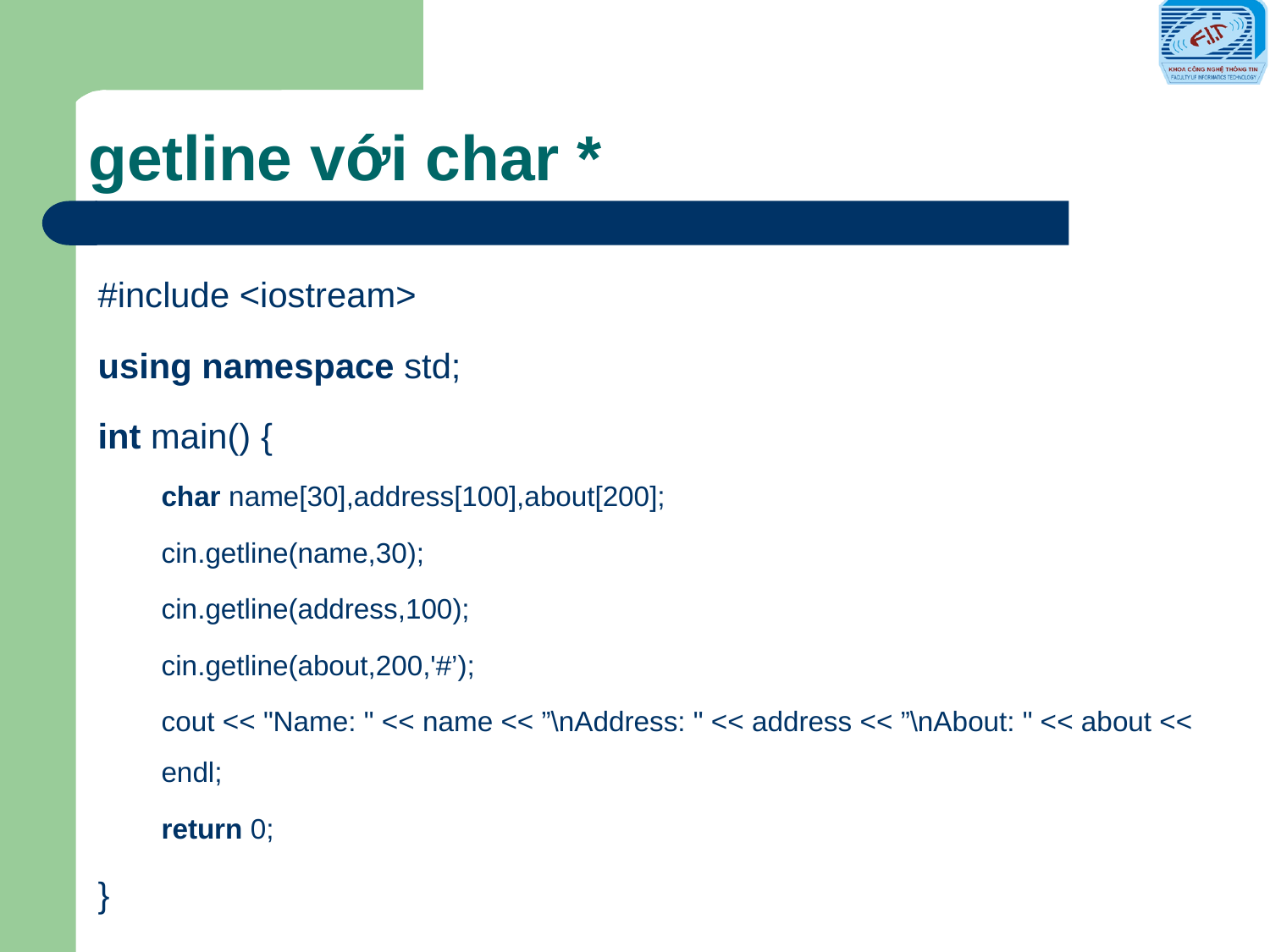

# getline với char *
#include <iostream>
using namespace std;
int main() {
char name[30],address[100],about[200];
cin.getline(name,30);
cin.getline(address,100);
cin.getline(about,200,'#’);
cout << "Name: " << name << ”\nAddress: " << address << ”\nAbout: " << about << endl;
return 0;
}